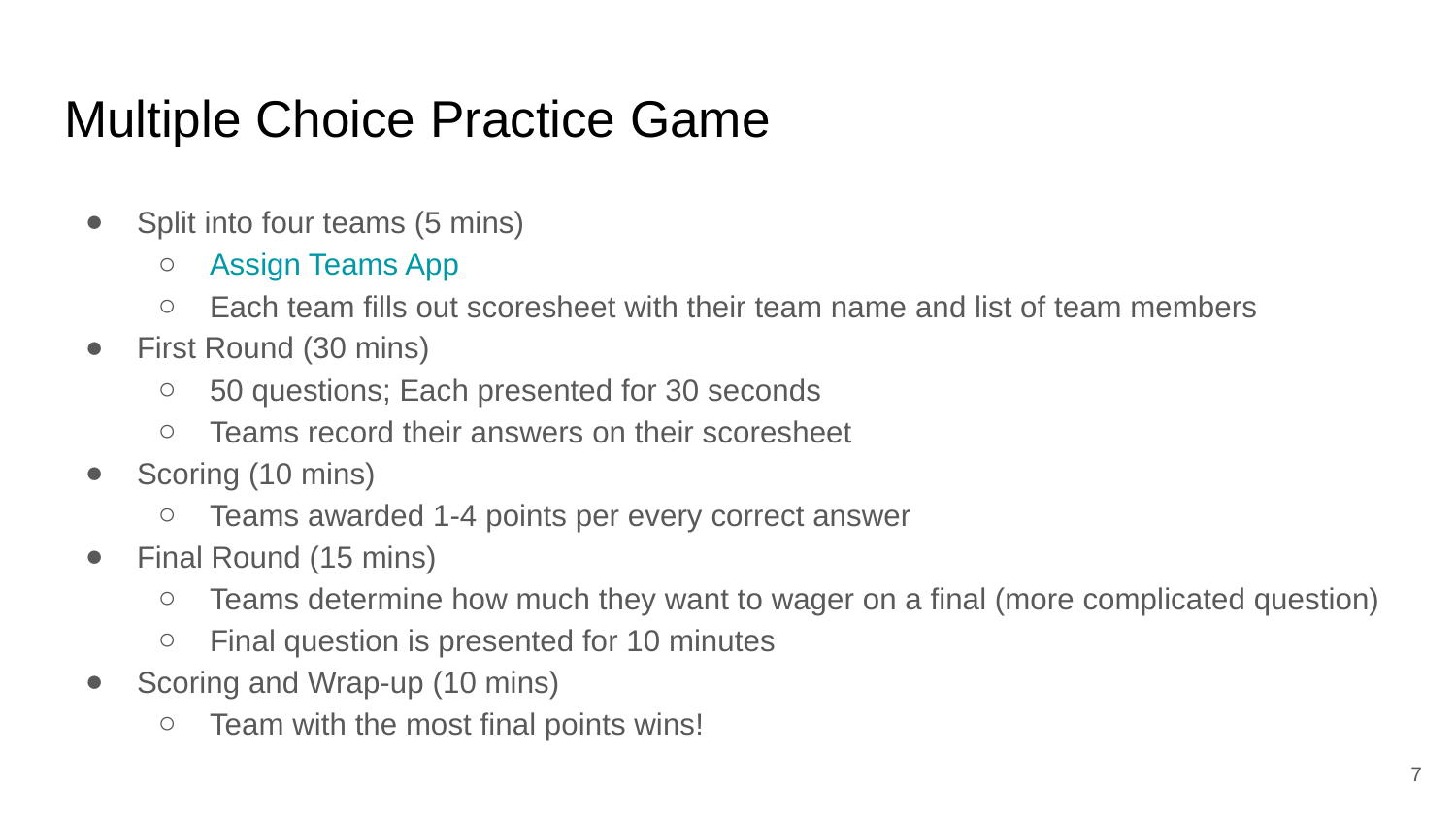

# Multiple Choice Practice Game
Split into four teams (5 mins)
Assign Teams App
Each team fills out scoresheet with their team name and list of team members
First Round (30 mins)
50 questions; Each presented for 30 seconds
Teams record their answers on their scoresheet
Scoring (10 mins)
Teams awarded 1-4 points per every correct answer
Final Round (15 mins)
Teams determine how much they want to wager on a final (more complicated question)
Final question is presented for 10 minutes
Scoring and Wrap-up (10 mins)
Team with the most final points wins!
7